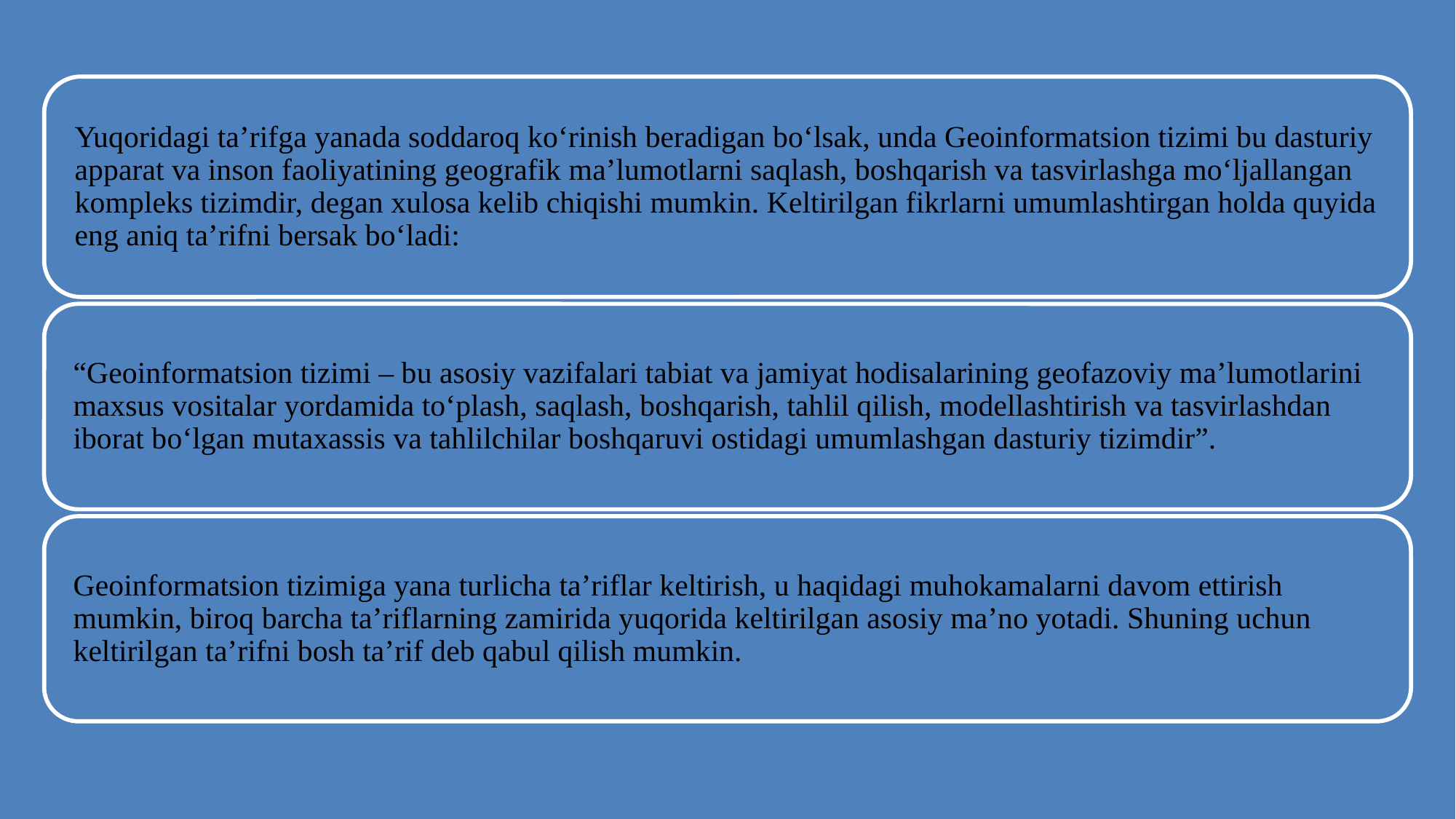

Yuqoridagi ta’rifga yanada soddaroq koʻrinish beradigan boʻlsak, unda Geоinfоrmаtsiоn tizimi bu dasturiy apparat va inson faoliyatining geografik ma’lumotlarni saqlash, boshqarish va tasvirlashga moʻljallangan kompleks tizimdir, degan хulosa kelib chiqishi mumkin. Keltirilgan fikrlarni umumlashtirgan holda quyida eng aniq ta’rifni bersak boʻladi:
“Geоinfоrmаtsiоn tizimi – bu asosiy vazifalari tabiat va jamiyat hodisalarining geofazoviy ma’lumotlarini maхsus vositalar yordamida toʻplash, saqlash, boshqarish, tahlil qilish, modellashtirish va tasvirlashdan iborat boʻlgan mutaхassis va tahlilchilar boshqaruvi ostidagi umumlashgan dasturiy tizimdir”.
Geоinfоrmаtsiоn tizimiga yana turlicha ta’riflar keltirish, u haqidagi muhokamalarni davom ettirish mumkin, biroq barcha ta’riflarning zamirida yuqorida keltirilgan asosiy ma’no yotadi. Shuning uchun keltirilgan ta’rifni bosh ta’rif deb qabul qilish mumkin.